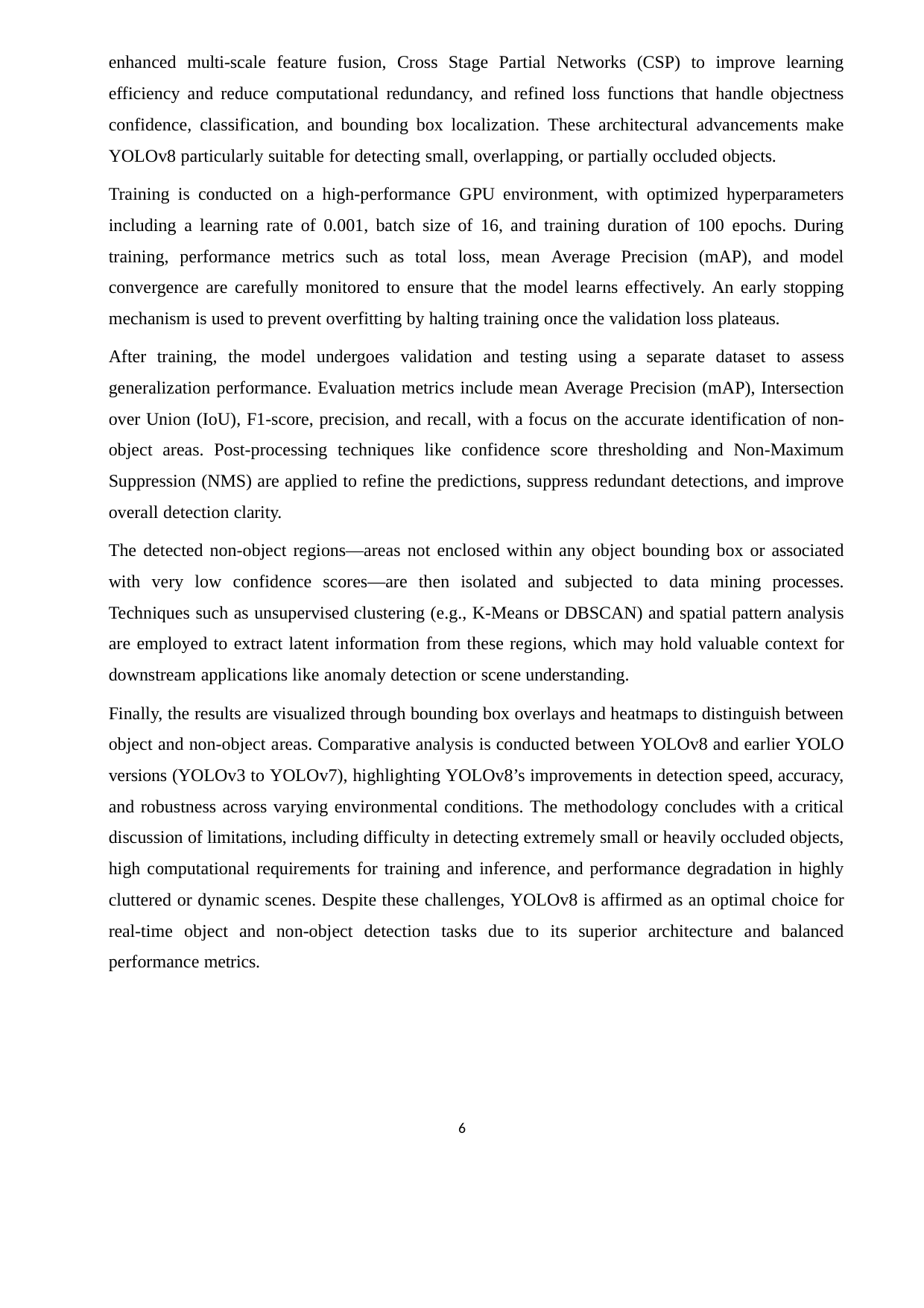

enhanced multi-scale feature fusion, Cross Stage Partial Networks (CSP) to improve learning efficiency and reduce computational redundancy, and refined loss functions that handle objectness confidence, classification, and bounding box localization. These architectural advancements make YOLOv8 particularly suitable for detecting small, overlapping, or partially occluded objects.
Training is conducted on a high-performance GPU environment, with optimized hyperparameters including a learning rate of 0.001, batch size of 16, and training duration of 100 epochs. During training, performance metrics such as total loss, mean Average Precision (mAP), and model convergence are carefully monitored to ensure that the model learns effectively. An early stopping mechanism is used to prevent overfitting by halting training once the validation loss plateaus.
After training, the model undergoes validation and testing using a separate dataset to assess generalization performance. Evaluation metrics include mean Average Precision (mAP), Intersection over Union (IoU), F1-score, precision, and recall, with a focus on the accurate identification of non- object areas. Post-processing techniques like confidence score thresholding and Non-Maximum Suppression (NMS) are applied to refine the predictions, suppress redundant detections, and improve overall detection clarity.
The detected non-object regions—areas not enclosed within any object bounding box or associated with very low confidence scores—are then isolated and subjected to data mining processes. Techniques such as unsupervised clustering (e.g., K-Means or DBSCAN) and spatial pattern analysis are employed to extract latent information from these regions, which may hold valuable context for downstream applications like anomaly detection or scene understanding.
Finally, the results are visualized through bounding box overlays and heatmaps to distinguish between object and non-object areas. Comparative analysis is conducted between YOLOv8 and earlier YOLO versions (YOLOv3 to YOLOv7), highlighting YOLOv8’s improvements in detection speed, accuracy, and robustness across varying environmental conditions. The methodology concludes with a critical discussion of limitations, including difficulty in detecting extremely small or heavily occluded objects, high computational requirements for training and inference, and performance degradation in highly cluttered or dynamic scenes. Despite these challenges, YOLOv8 is affirmed as an optimal choice for real-time object and non-object detection tasks due to its superior architecture and balanced performance metrics.
6